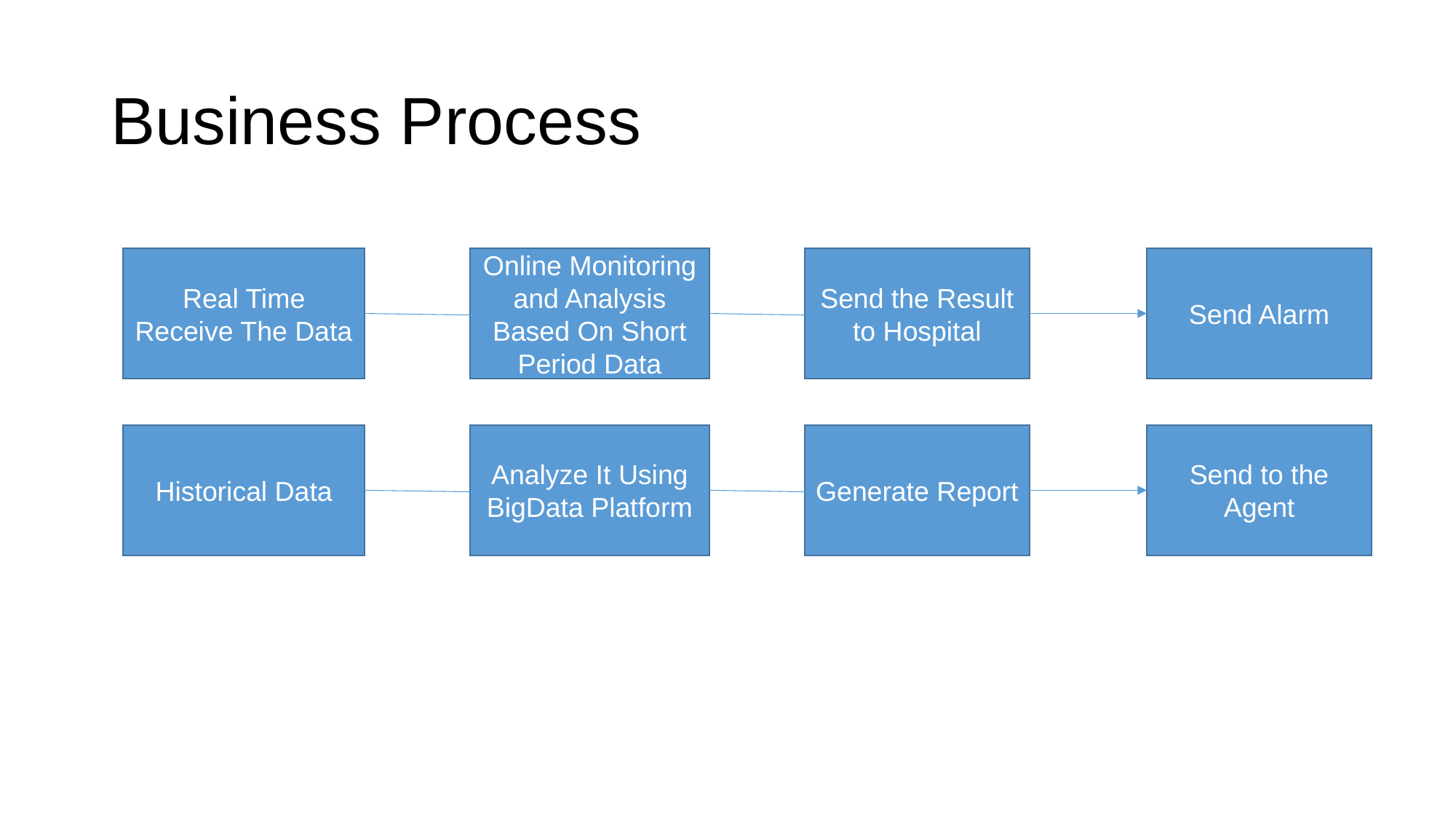

# Business Process
Real Time Receive The Data
Online Monitoring and Analysis Based On Short Period Data
Send the Result to Hospital
Send Alarm
Historical Data
Analyze It Using BigData Platform
Generate Report
Send to the Agent